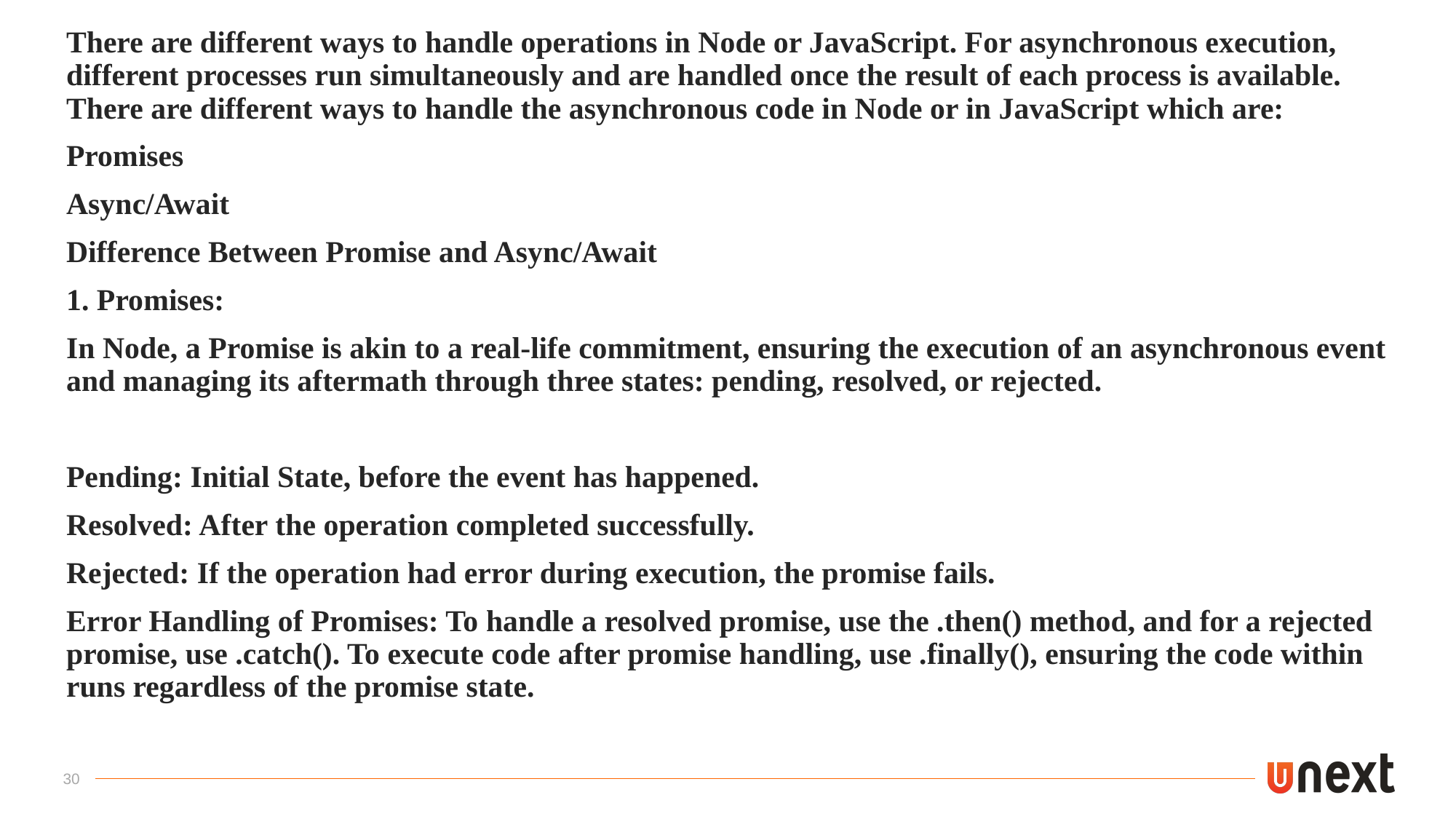

There are different ways to handle operations in Node or JavaScript. For asynchronous execution, different processes run simultaneously and are handled once the result of each process is available. There are different ways to handle the asynchronous code in Node or in JavaScript which are:
Promises
Async/Await
Difference Between Promise and Async/Await
1. Promises:
In Node, a Promise is akin to a real-life commitment, ensuring the execution of an asynchronous event and managing its aftermath through three states: pending, resolved, or rejected.

Pending: Initial State, before the event has happened.
Resolved: After the operation completed successfully.
Rejected: If the operation had error during execution, the promise fails.
Error Handling of Promises: To handle a resolved promise, use the .then() method, and for a rejected promise, use .catch(). To execute code after promise handling, use .finally(), ensuring the code within runs regardless of the promise state.
30